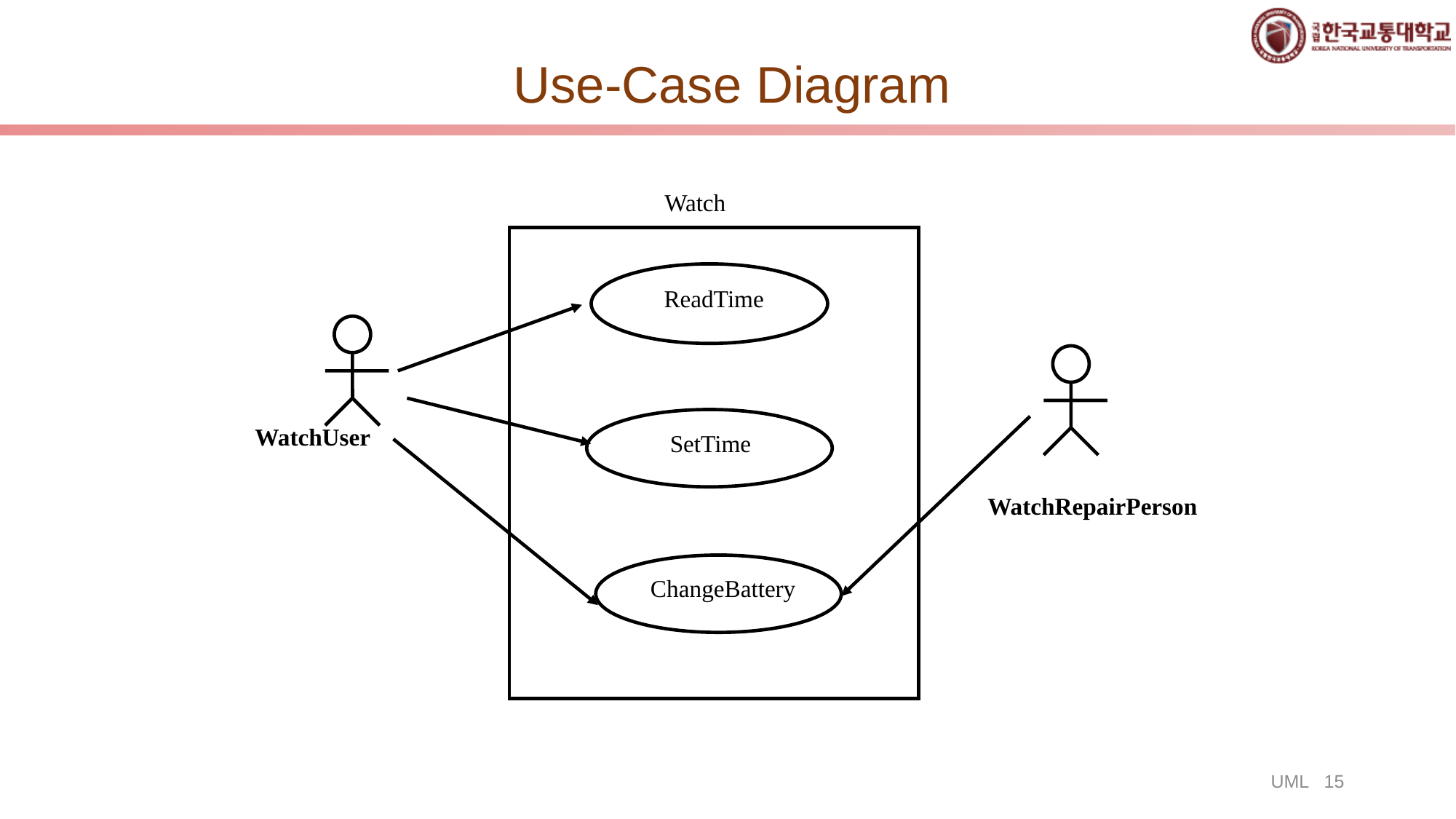

# Use-Case Diagram
Watch

ReadTime

WatchUser

SetTime

WatchRepairPerson

ChangeBattery
UML   15